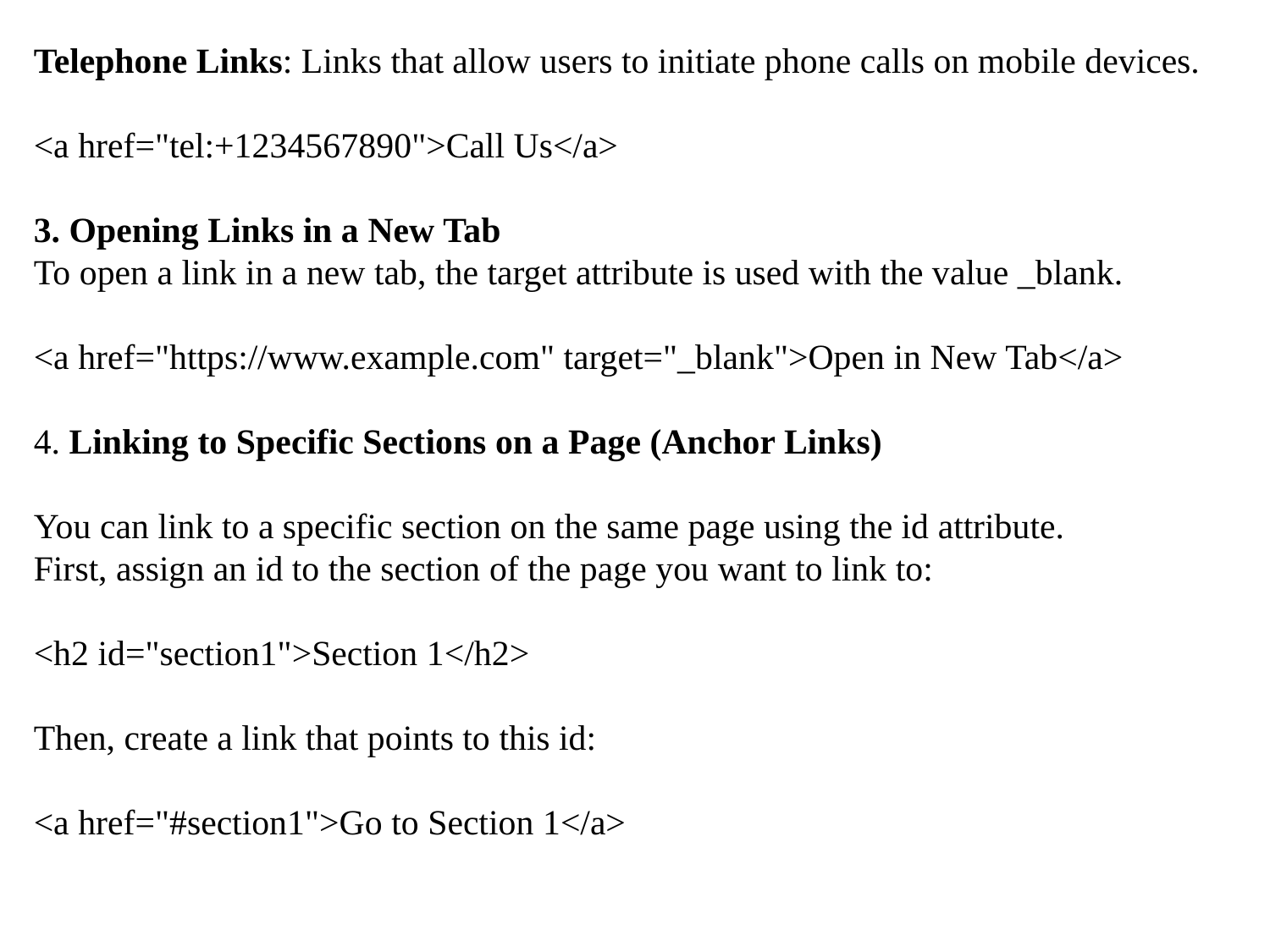

Telephone Links: Links that allow users to initiate phone calls on mobile devices.

<a href="tel:+1234567890">Call Us</a>

3. Opening Links in a New Tab
To open a link in a new tab, the target attribute is used with the value _blank.

<a href="https://www.example.com" target="_blank">Open in New Tab</a>

4. Linking to Specific Sections on a Page (Anchor Links)

You can link to a specific section on the same page using the id attribute.
First, assign an id to the section of the page you want to link to:

<h2 id="section1">Section 1</h2>

Then, create a link that points to this id:

<a href="#section1">Go to Section 1</a>